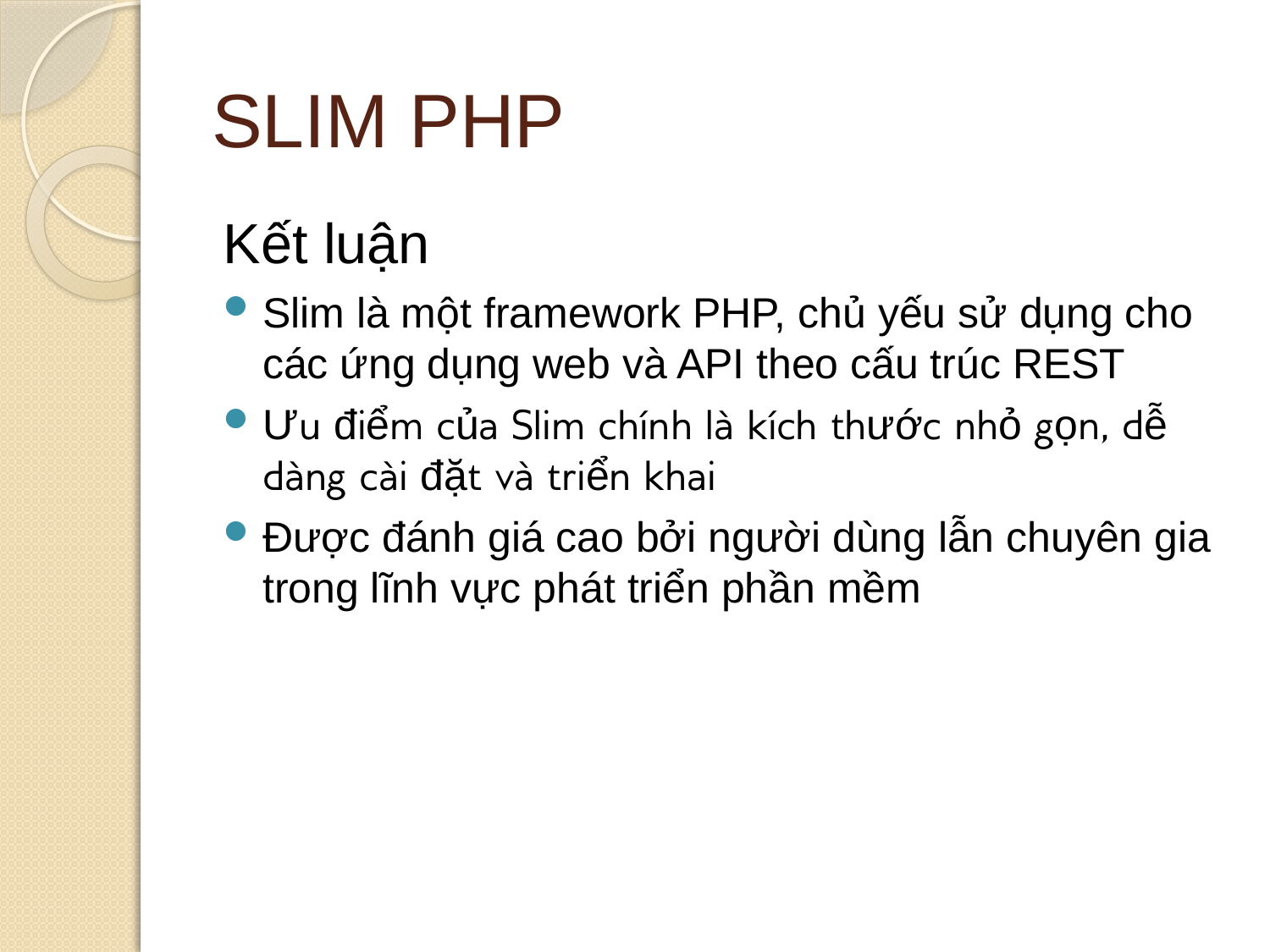

# SLIM PHP
Kết luận
Slim là một framework PHP, chủ yếu sử dụng cho các ứng dụng web và API theo cấu trúc REST
Ưu điểm của Slim chính là kích thước nhỏ gọn, dễ dàng cài đặt và triển khai
Được đánh giá cao bởi người dùng lẫn chuyên gia trong lĩnh vực phát triển phần mềm